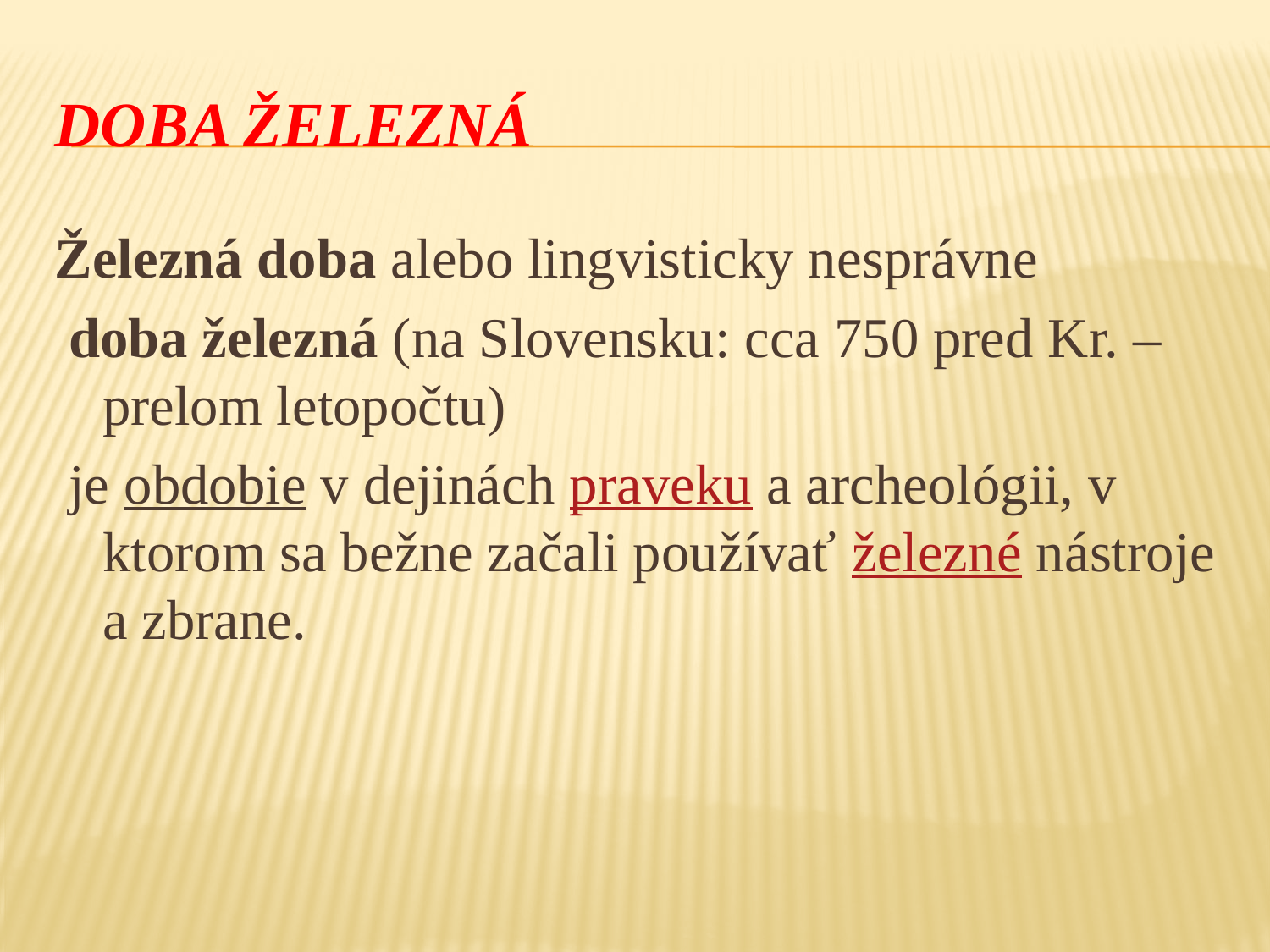

# Doba želEzná
Železná doba alebo lingvisticky nesprávne
 doba železná (na Slovensku: cca 750 pred Kr. – prelom letopočtu)
 je obdobie v dejinách praveku a archeológii, v ktorom sa bežne začali používať železné nástroje a zbrane.